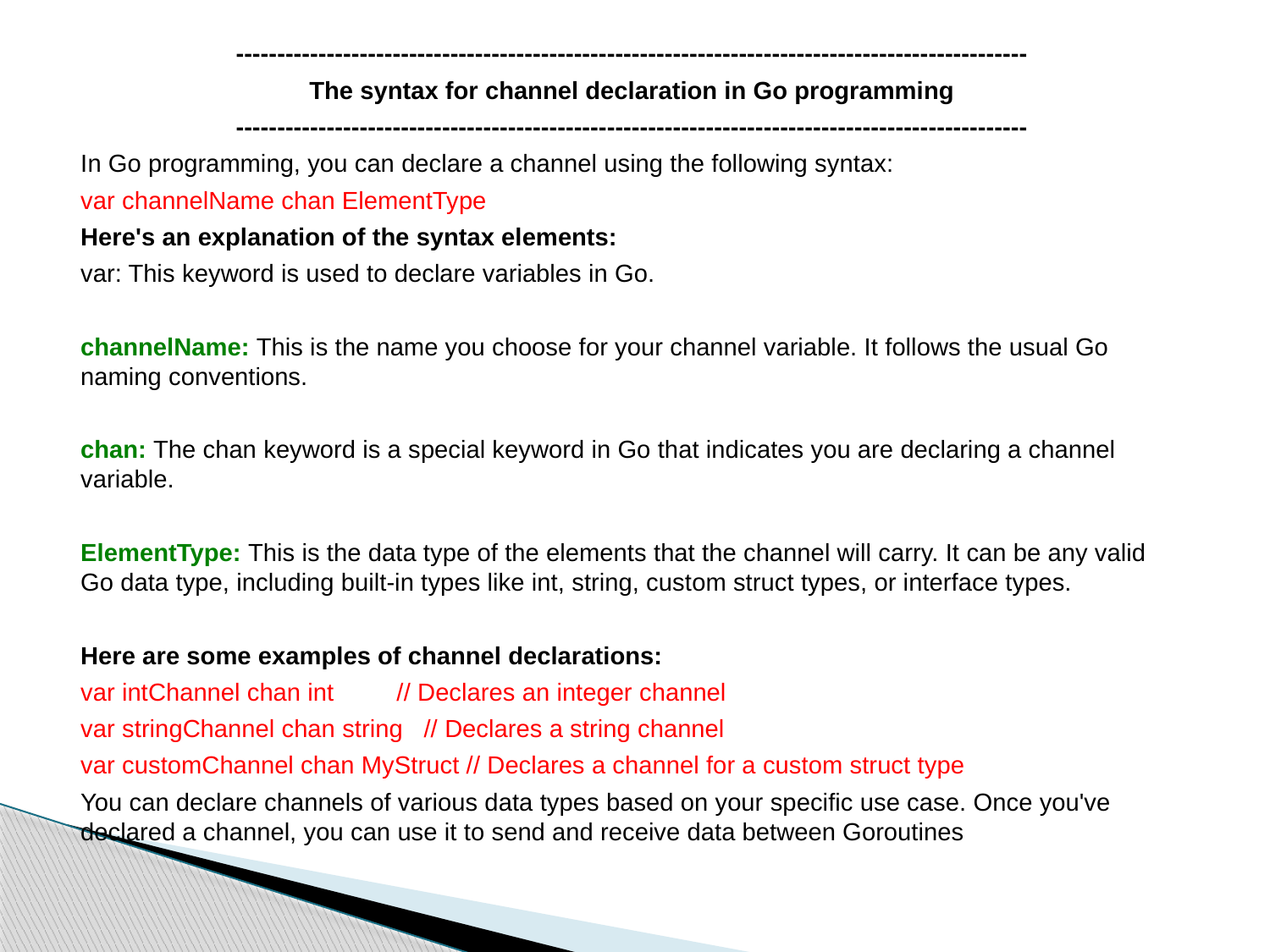

------------------------------------------------------------------------------------------------
The syntax for channel declaration in Go programming
------------------------------------------------------------------------------------------------
In Go programming, you can declare a channel using the following syntax:
var channelName chan ElementType
Here's an explanation of the syntax elements:
var: This keyword is used to declare variables in Go.

channelName: This is the name you choose for your channel variable. It follows the usual Go naming conventions.

chan: The chan keyword is a special keyword in Go that indicates you are declaring a channel variable.

ElementType: This is the data type of the elements that the channel will carry. It can be any valid Go data type, including built-in types like int, string, custom struct types, or interface types.

Here are some examples of channel declarations:
var intChannel chan int         // Declares an integer channel
var stringChannel chan string   // Declares a string channel
var customChannel chan MyStruct // Declares a channel for a custom struct type
You can declare channels of various data types based on your specific use case. Once you've declared a channel, you can use it to send and receive data between Goroutines